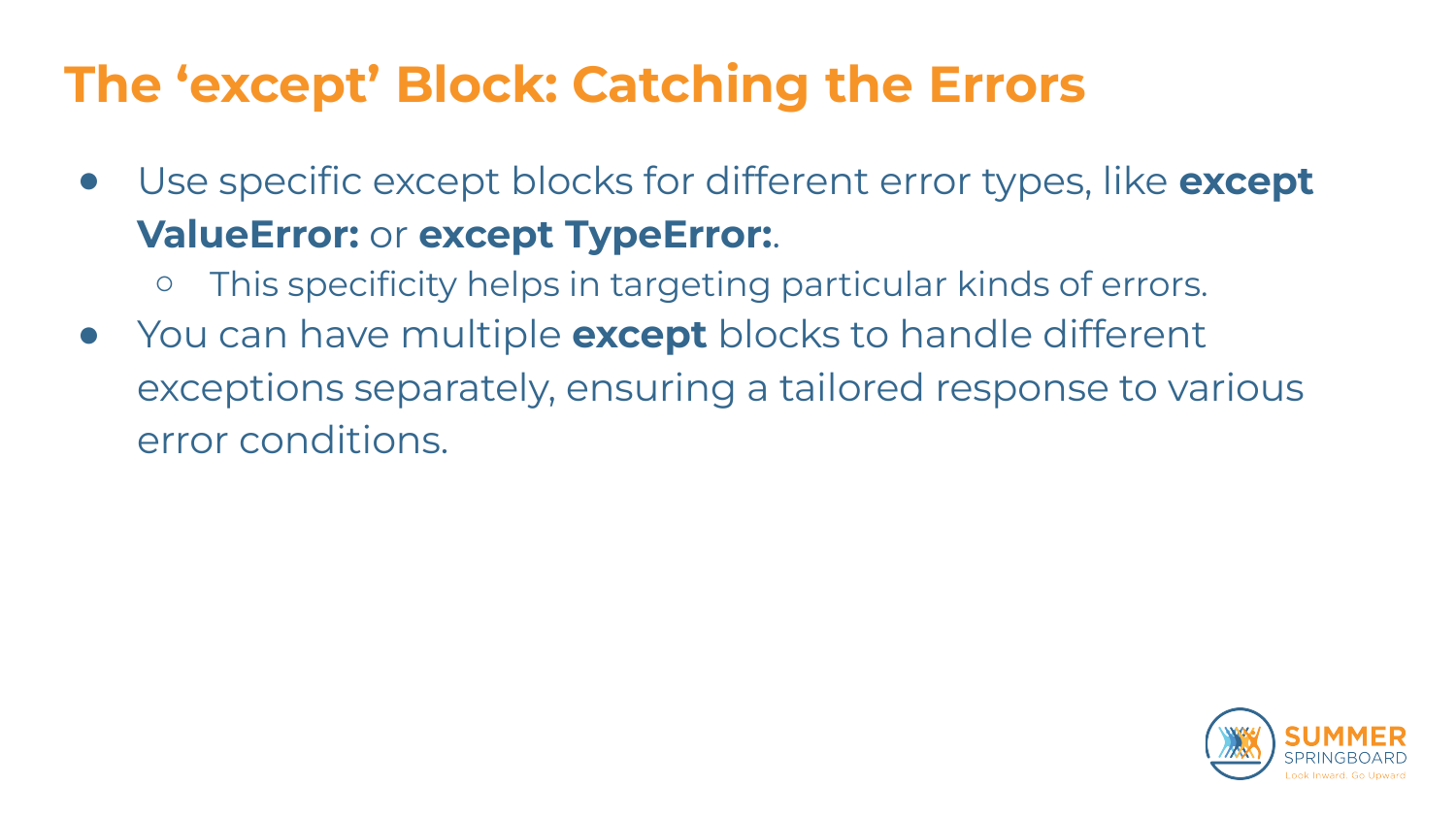

# The ‘except’ Block: Catching the Errors
Use specific except blocks for different error types, like except ValueError: or except TypeError:.
This specificity helps in targeting particular kinds of errors.
You can have multiple except blocks to handle different exceptions separately, ensuring a tailored response to various error conditions.